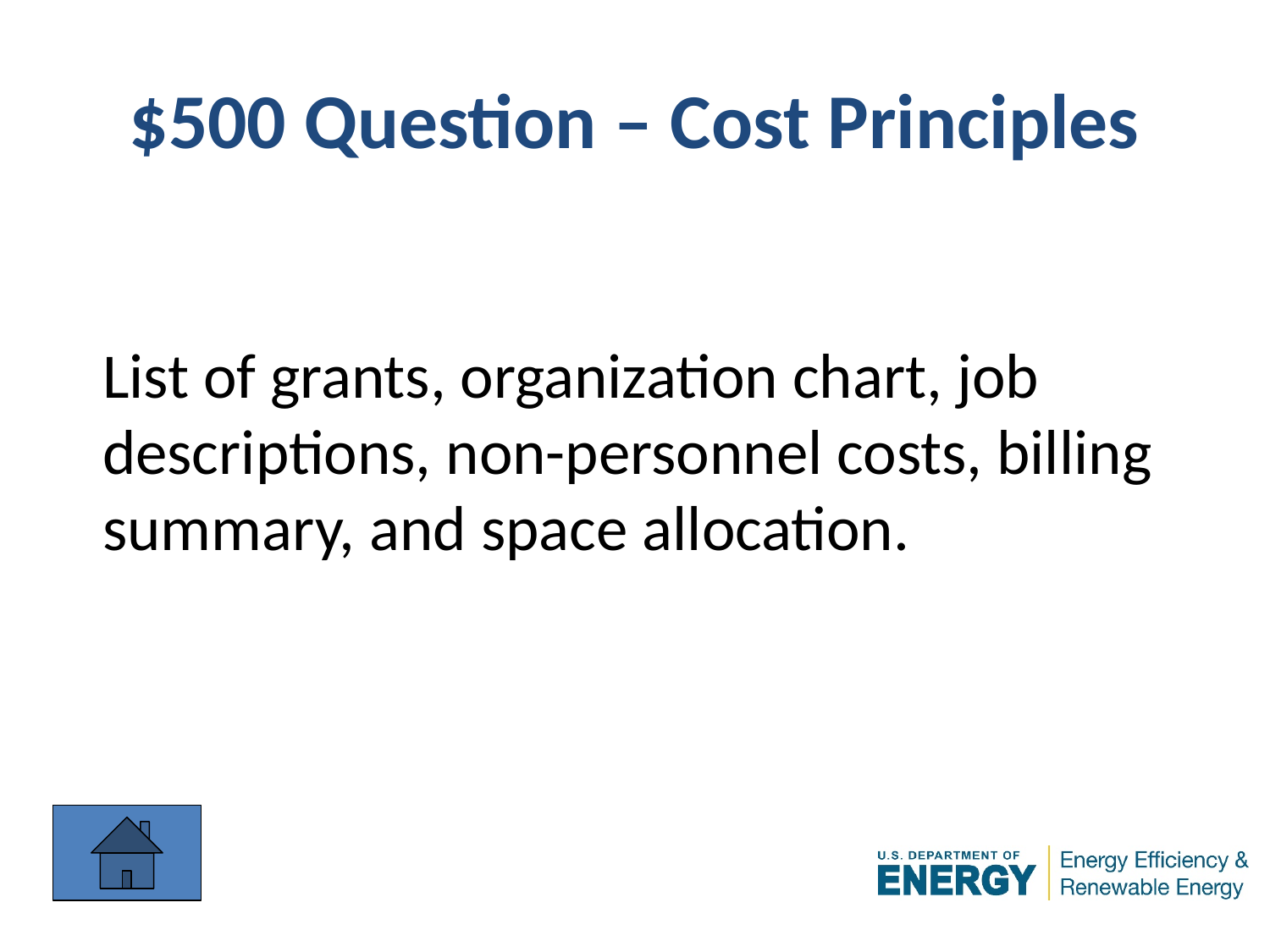

# $500 Question – Cost Principles
List of grants, organization chart, job
descriptions, non-personnel costs, billing
summary, and space allocation.